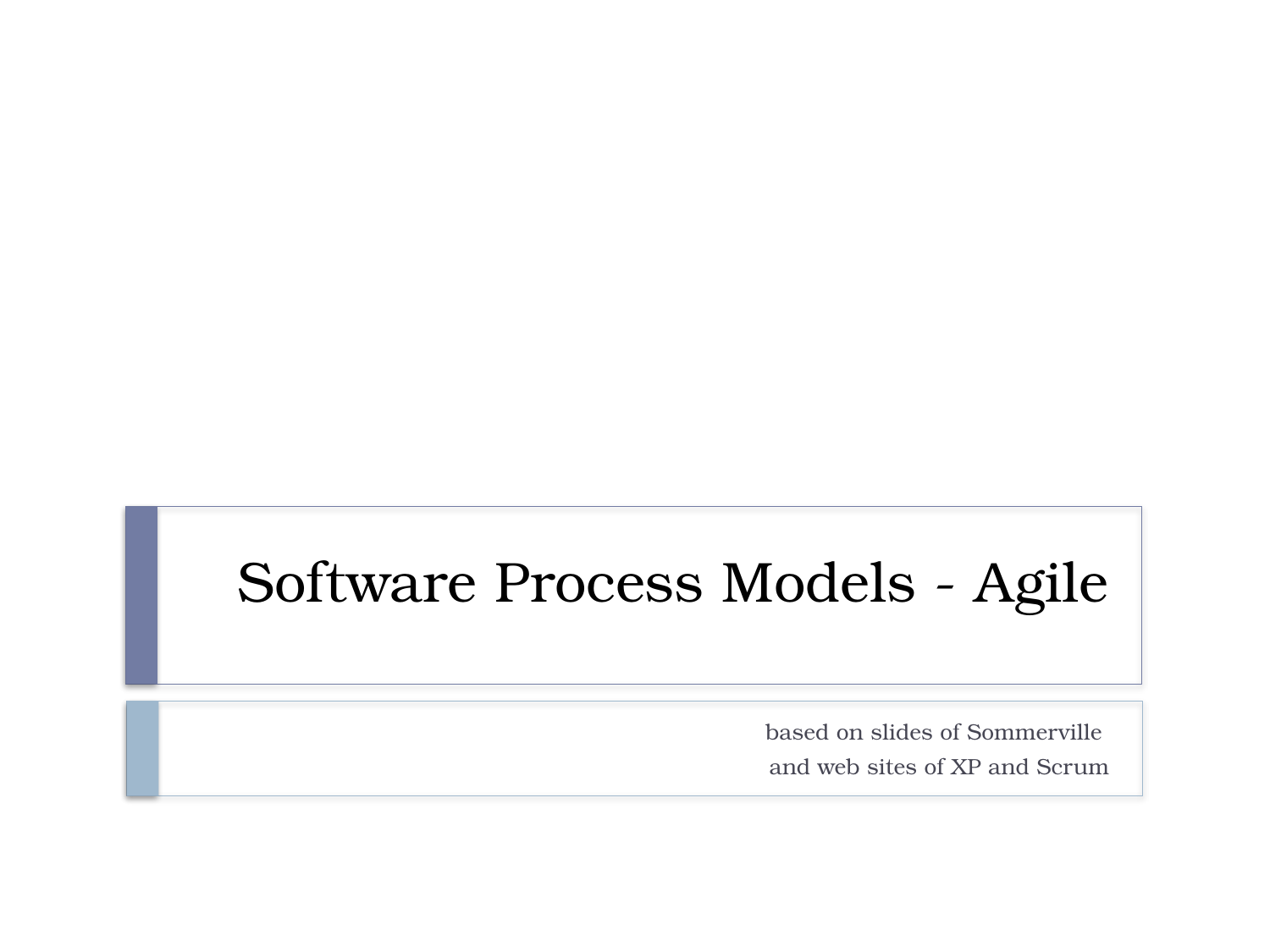

# Software Process Models - Agile
based on slides of Sommerville
and web sites of XP and Scrum